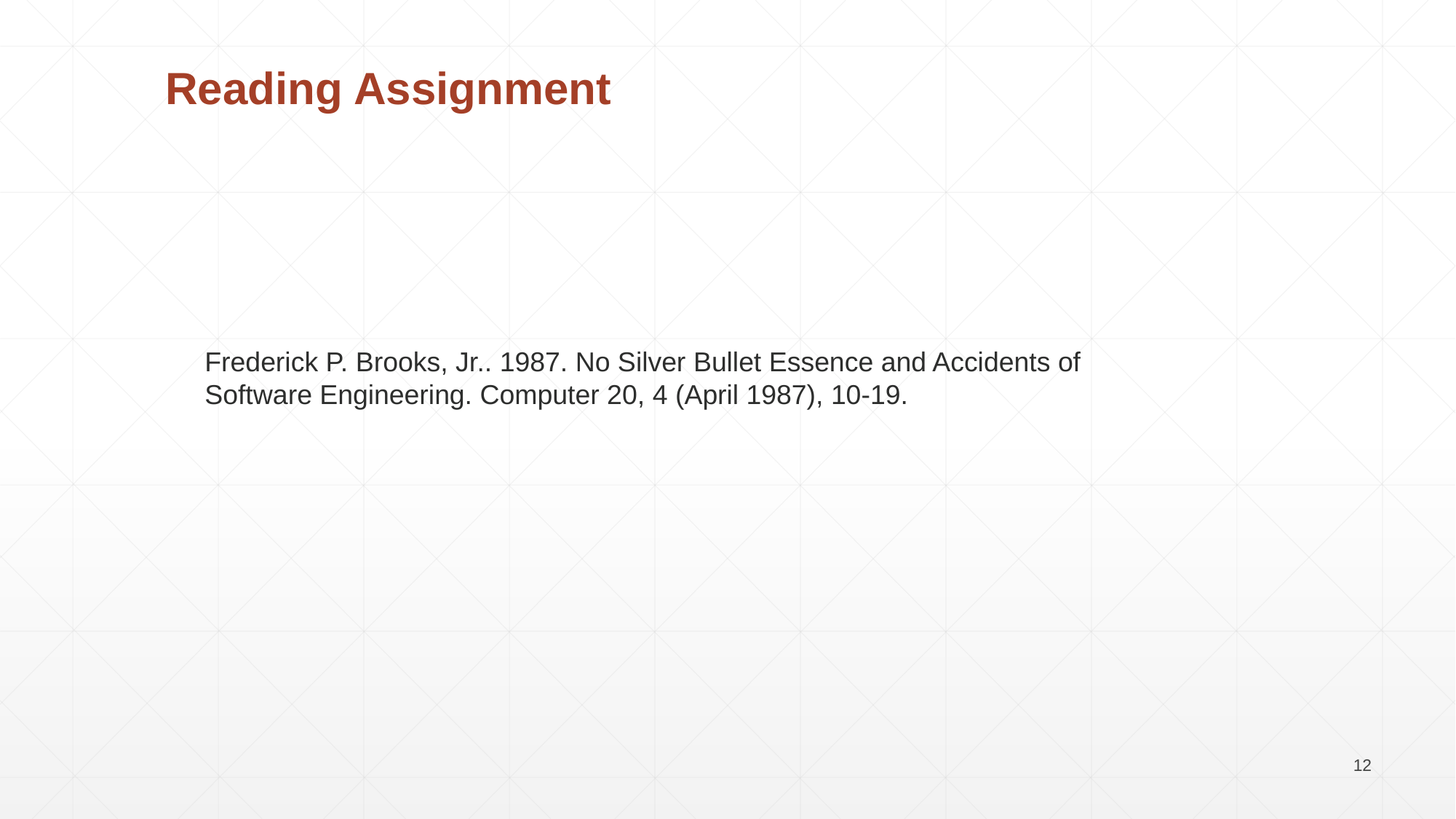

Reading Assignment
Frederick P. Brooks, Jr.. 1987. No Silver Bullet Essence and Accidents of Software Engineering. Computer 20, 4 (April 1987), 10-19.
12